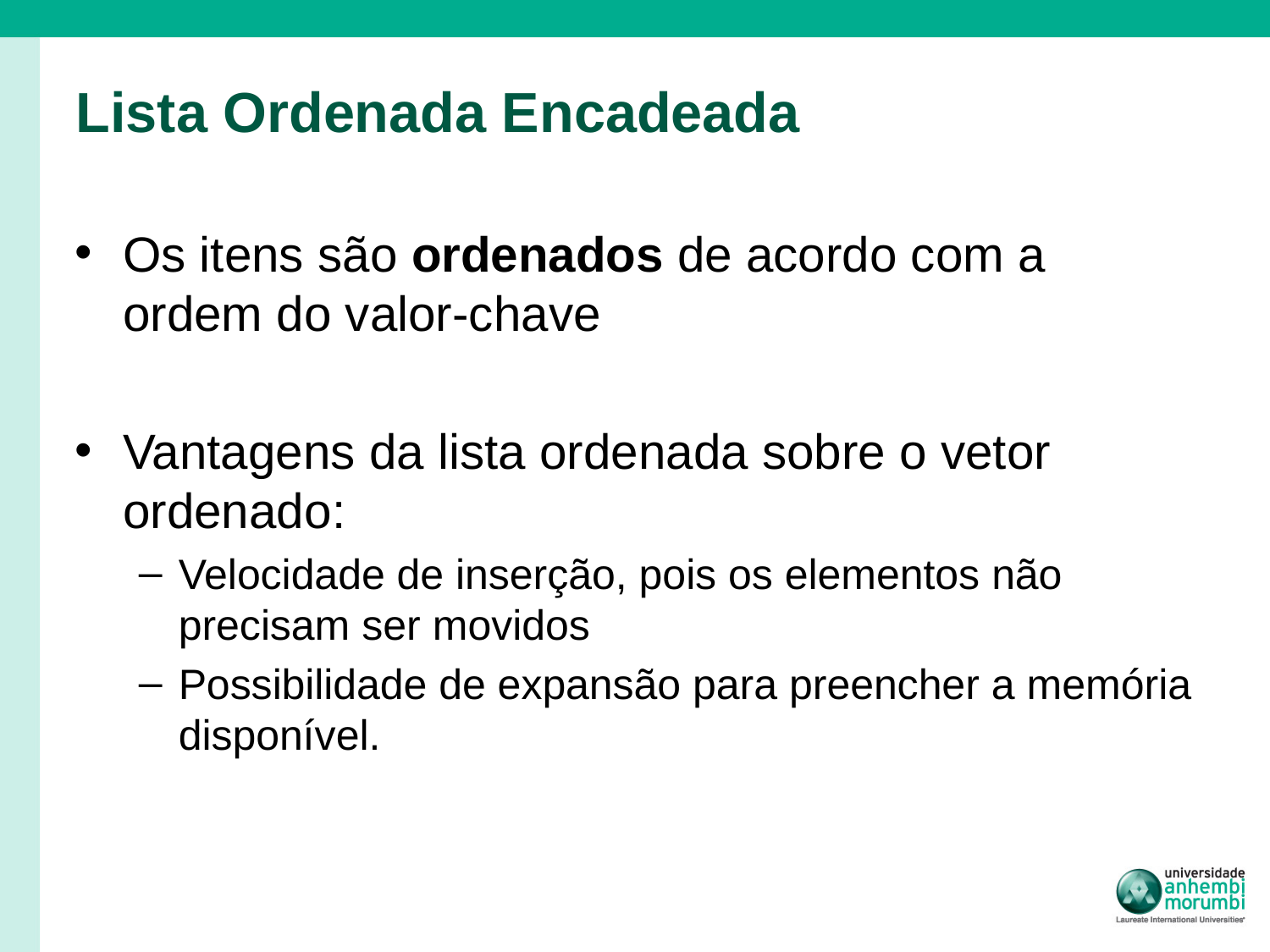

# Lista Ordenada Encadeada
Os itens são ordenados de acordo com a ordem do valor-chave

Vantagens da lista ordenada sobre o vetor ordenado:
Velocidade de inserção, pois os elementos não precisam ser movidos
Possibilidade de expansão para preencher a memória disponível.